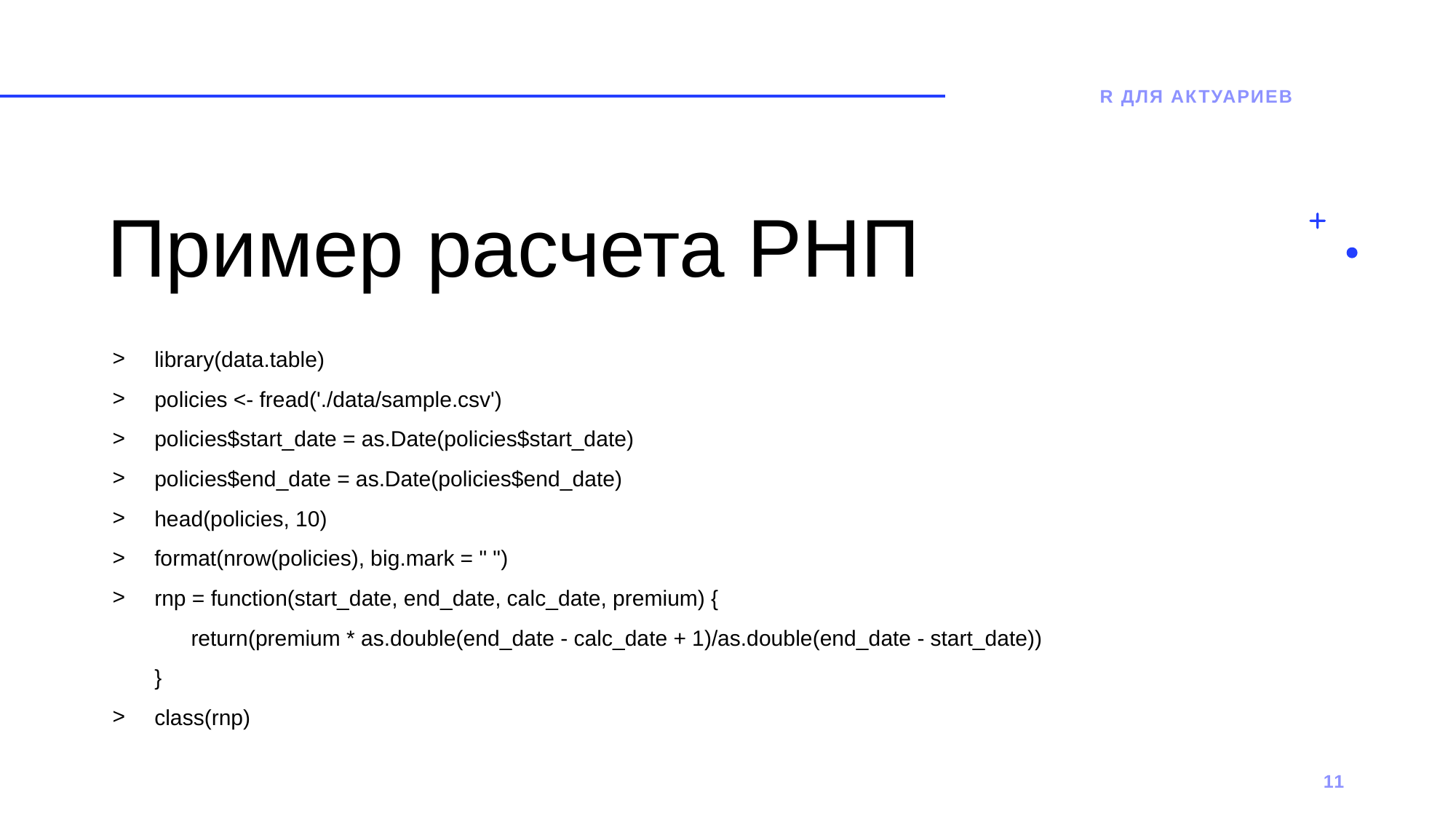

R для актуариев
# Пример расчета РНП
library(data.table)
policies <- fread('./data/sample.csv')
policies$start_date = as.Date(policies$start_date)
policies$end_date = as.Date(policies$end_date)
head(policies, 10)
format(nrow(policies), big.mark = " ")
rnp = function(start_date, end_date, calc_date, premium) {
	return(premium * as.double(end_date - calc_date + 1)/as.double(end_date - start_date))
       }
class(rnp)
11